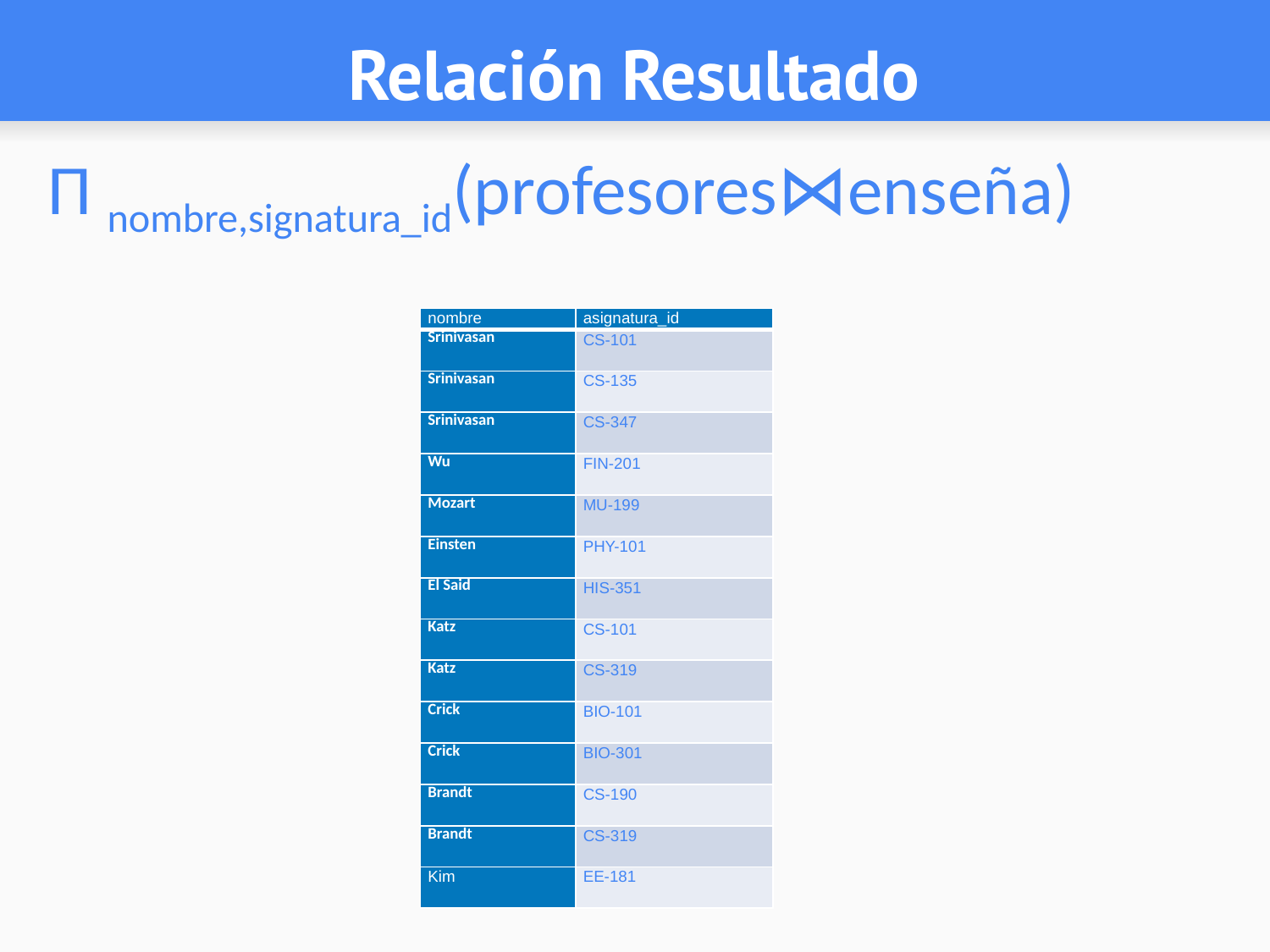

# Relación Resultado
Π nombre,signatura_id(profesores⋈enseña)

| nombre | asignatura\_id |
| --- | --- |
| Srinivasan | CS-101 |
| Srinivasan | CS-135 |
| Srinivasan | CS-347 |
| Wu | FIN-201 |
| Mozart | MU-199 |
| Einsten | PHY-101 |
| El Said | HIS-351 |
| Katz | CS-101 |
| Katz | CS-319 |
| Crick | BIO-101 |
| Crick | BIO-301 |
| Brandt | CS-190 |
| Brandt | CS-319 |
| Kim | EE-181 |